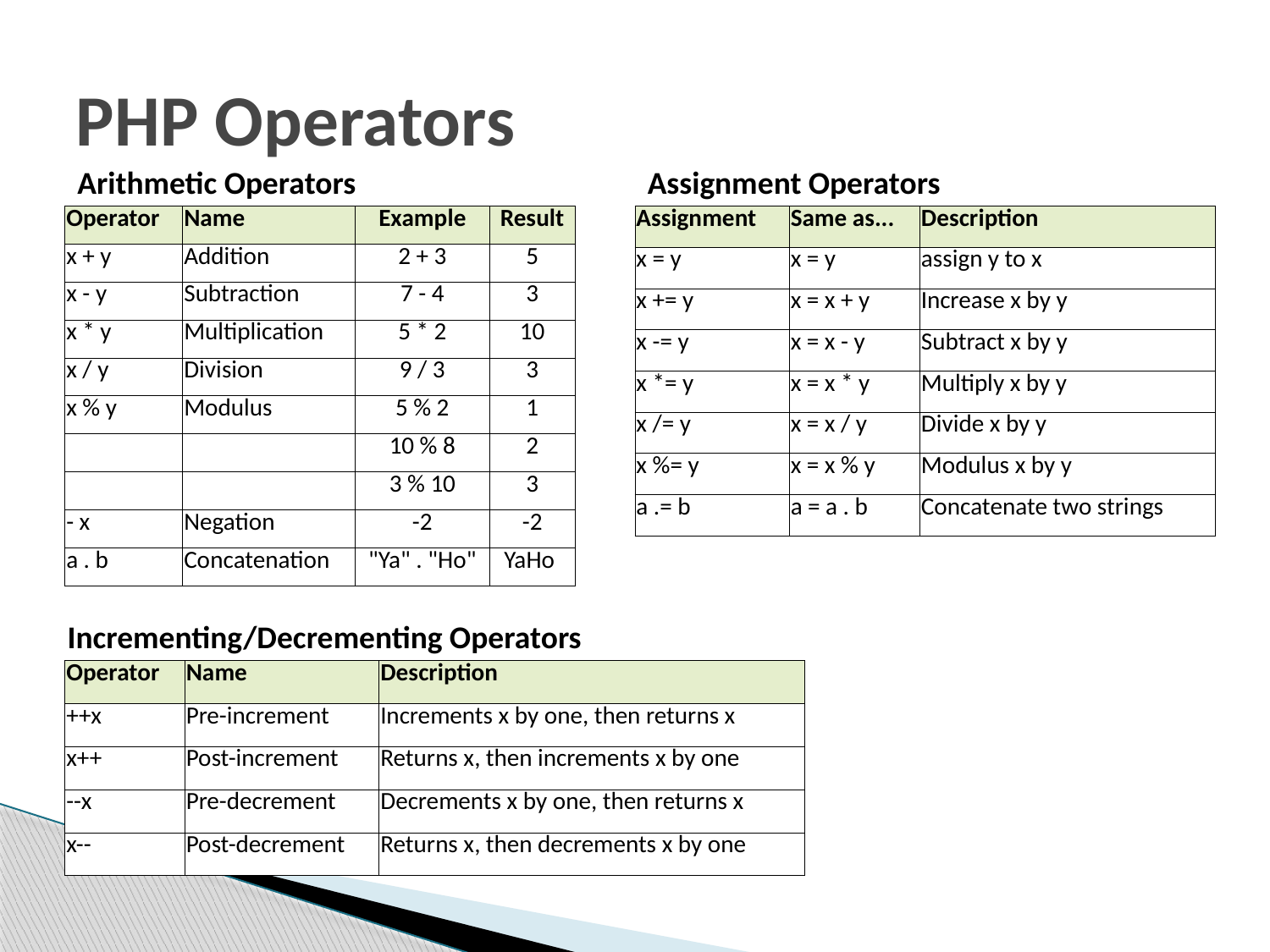

# PHP Operators
Arithmetic Operators
Assignment Operators
| Assignment | Same as... | Description |
| --- | --- | --- |
| x = y | x = y | assign y to x |
| x += y | x = x + y | Increase x by y |
| x -= y | x = x - y | Subtract x by y |
| x \*= y | x = x \* y | Multiply x by y |
| x /= y | x = x / y | Divide x by y |
| x %= y | x = x % y | Modulus x by y |
| a .= b | a = a . b | Concatenate two strings |
| Operator | Name | Example | Result |
| --- | --- | --- | --- |
| x + y | Addition | 2 + 3 | 5 |
| x - y | Subtraction | 7 - 4 | 3 |
| x \* y | Multiplication | 5 \* 2 | 10 |
| x / y | Division | 9 / 3 | 3 |
| x % y | Modulus | 5 % 2 | 1 |
|  |  | 10 % 8 | 2 |
|  |  | 3 % 10 | 3 |
| - x | Negation | -2 | -2 |
| a . b | Concatenation | "Ya" . "Ho" | YaHo |
Incrementing/Decrementing Operators
| Operator | Name | Description |
| --- | --- | --- |
| ++x | Pre-increment | Increments x by one, then returns x |
| x++ | Post-increment | Returns x, then increments x by one |
| --x | Pre-decrement | Decrements x by one, then returns x |
| x-- | Post-decrement | Returns x, then decrements x by one |